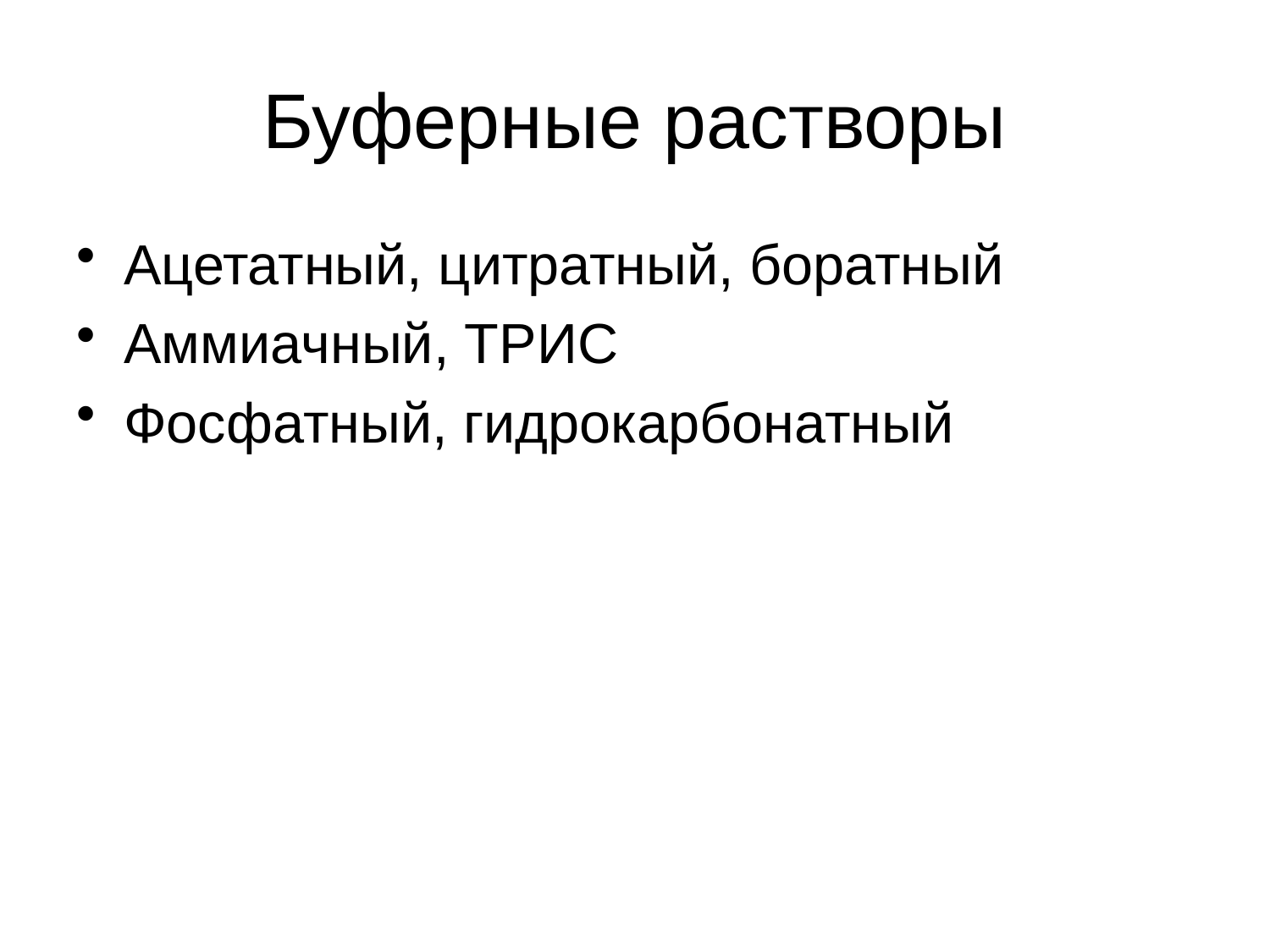

# Буферные растворы
Ацетатный, цитратный, боратный
Аммиачный, ТРИС
Фосфатный, гидрокарбонатный